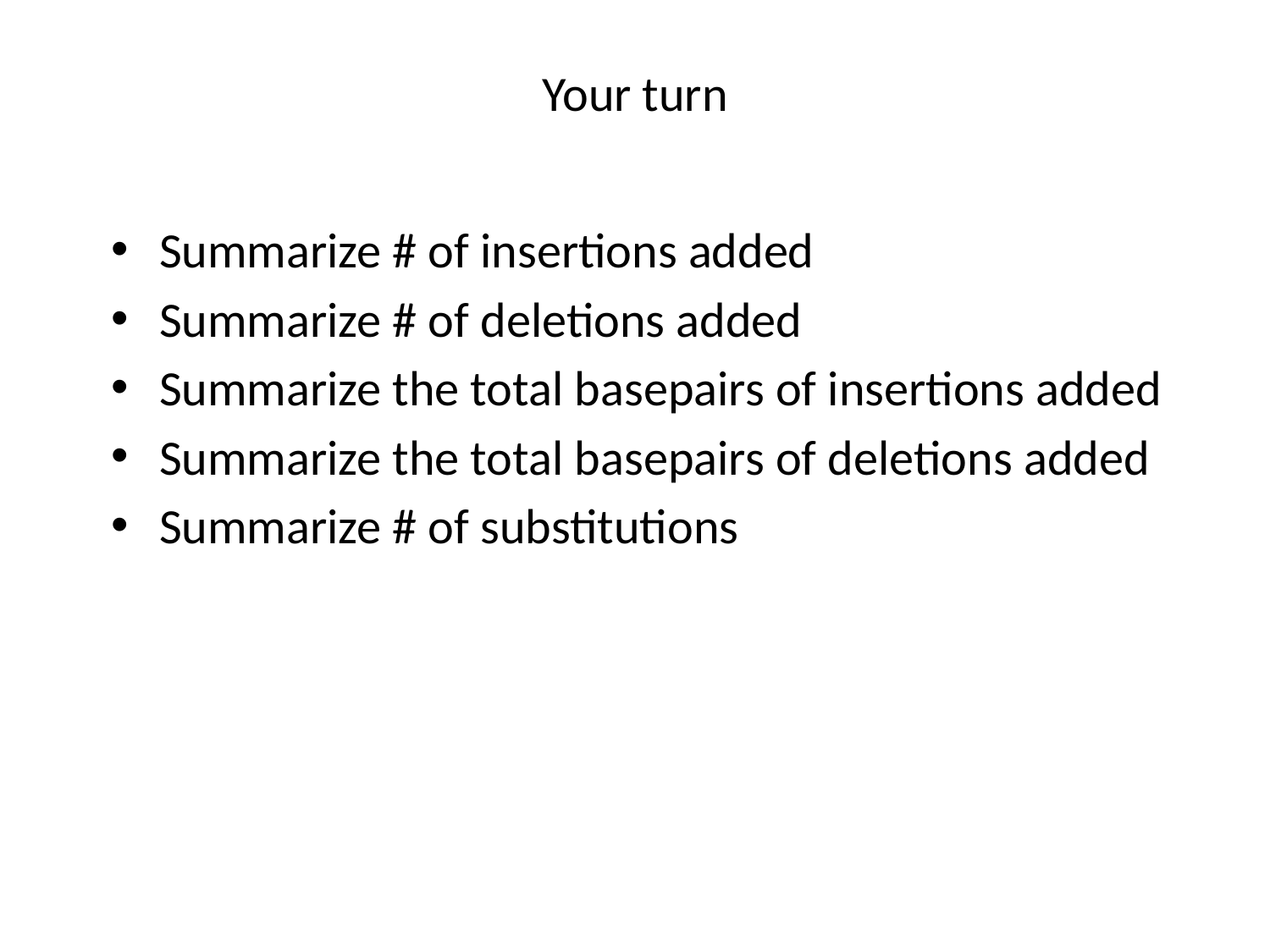

# Your turn
Summarize # of insertions added
Summarize # of deletions added
Summarize the total basepairs of insertions added
Summarize the total basepairs of deletions added
Summarize # of substitutions